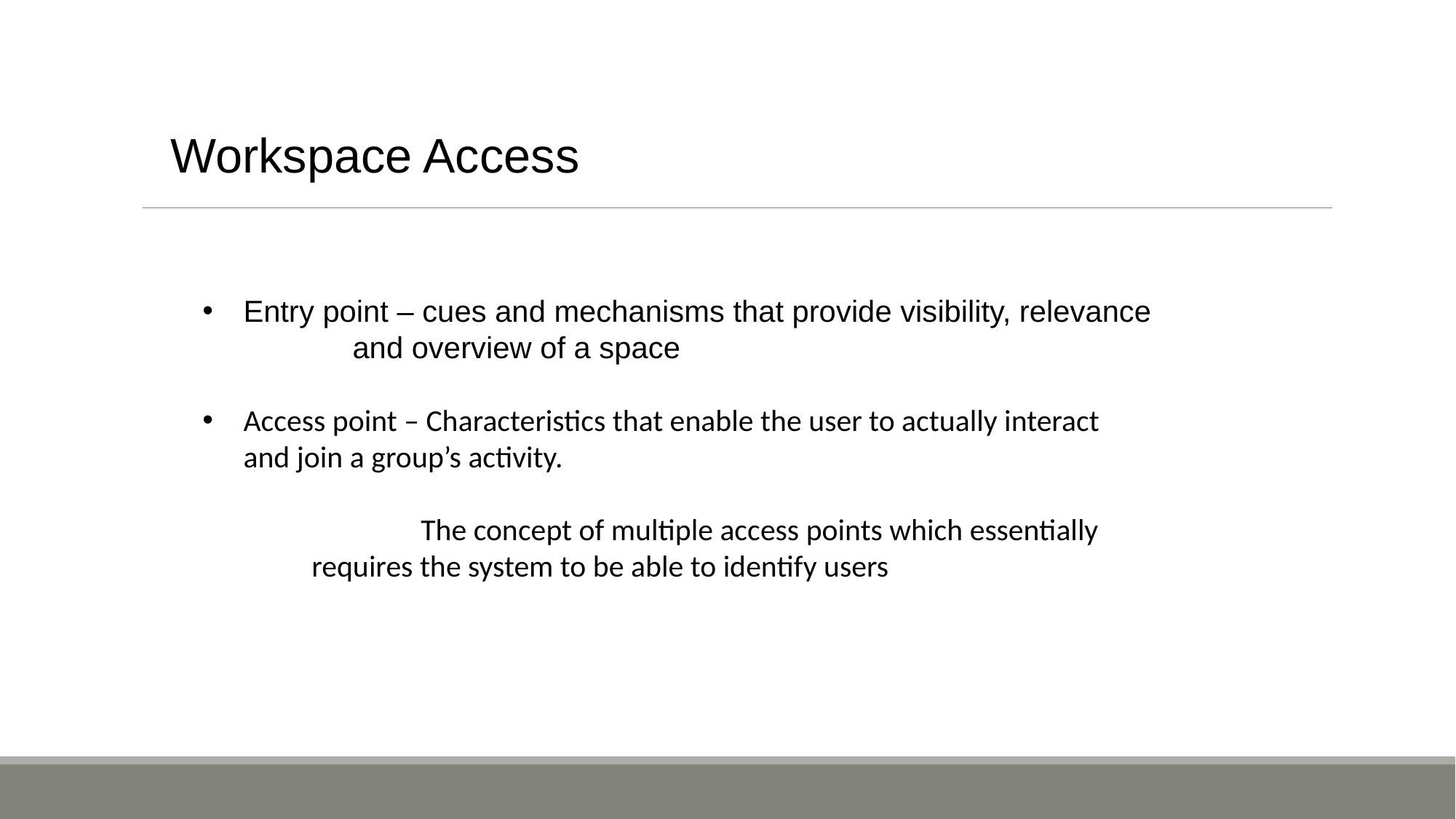

Workspace Access
Entry point – cues and mechanisms that provide visibility, relevance 		and overview of a space

Access point – Characteristics that enable the user to actually interact 		and join a group’s activity.

		The concept of multiple access points which essentially 		requires the system to be able to identify users